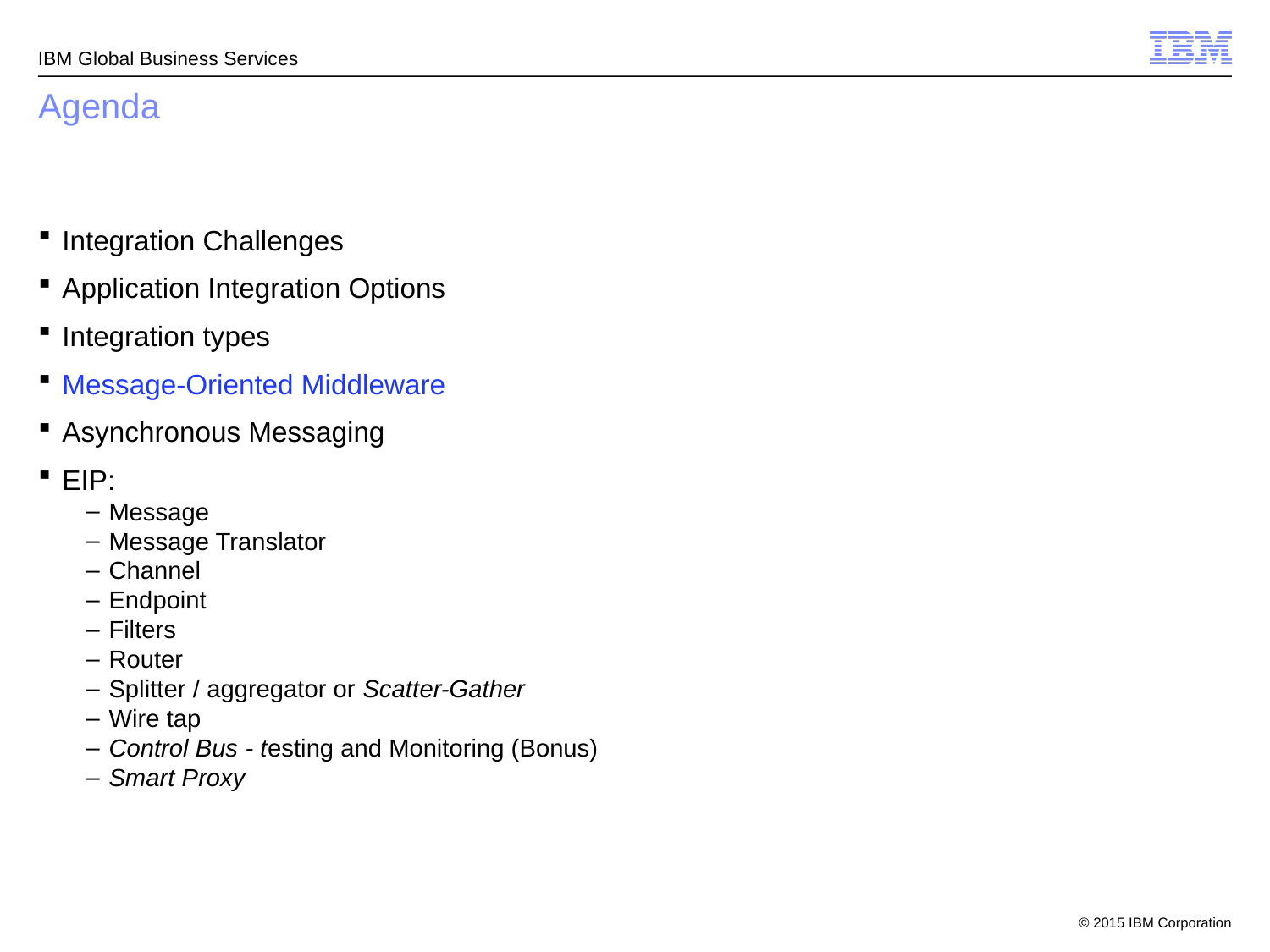

# Agenda
Integration Challenges
Application Integration Options
Integration types
Message-Oriented Middleware
Asynchronous Messaging
EIP:
Message
Message Translator
Channel
Endpoint
Filters
Router
Splitter / aggregator or Scatter-Gather
Wire tap
Control Bus - testing and Monitoring (Bonus)
Smart Proxy